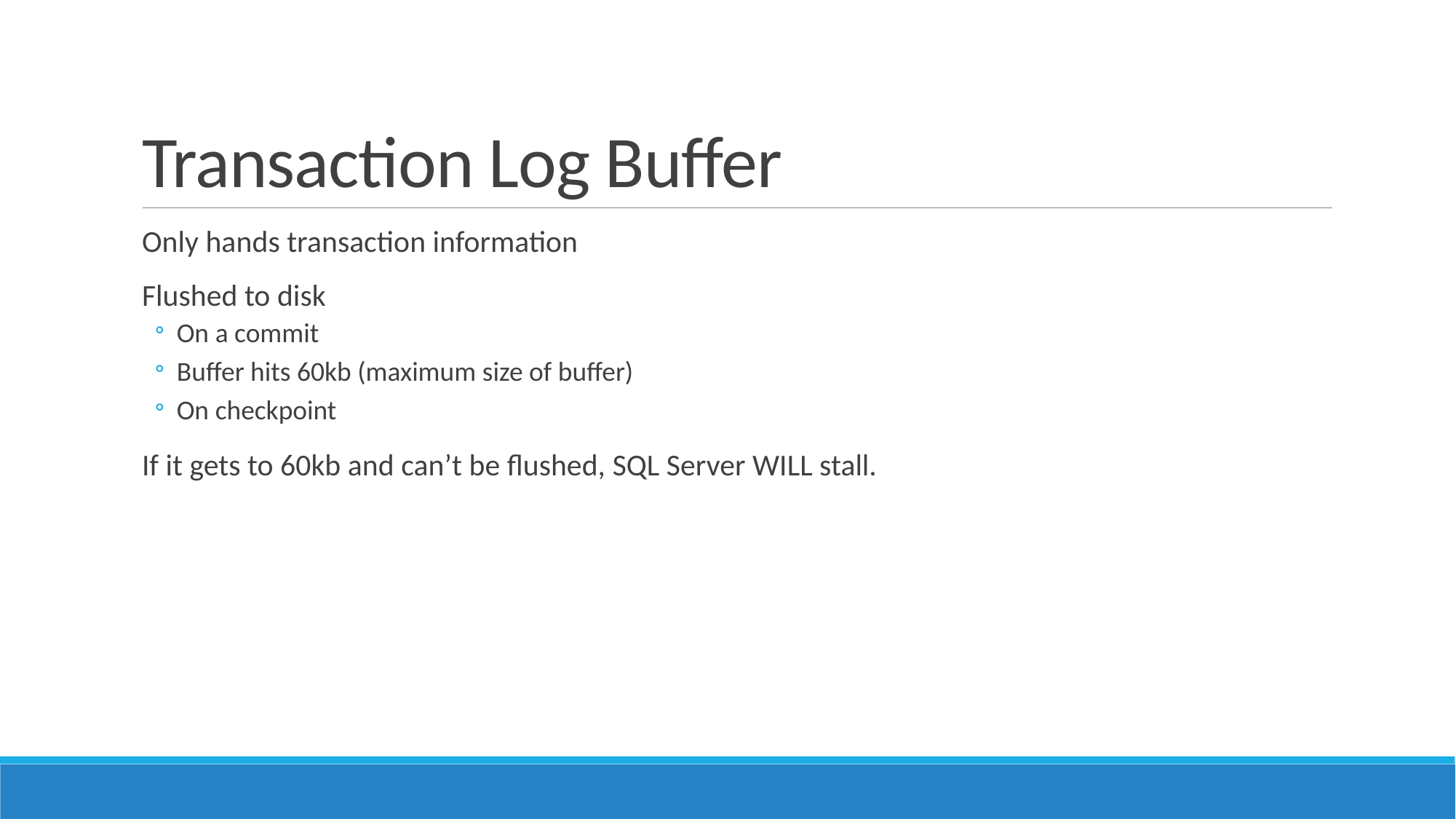

# Transaction Log Buffer
Only hands transaction information
Flushed to disk
On a commit
Buffer hits 60kb (maximum size of buffer)
On checkpoint
If it gets to 60kb and can’t be flushed, SQL Server WILL stall.